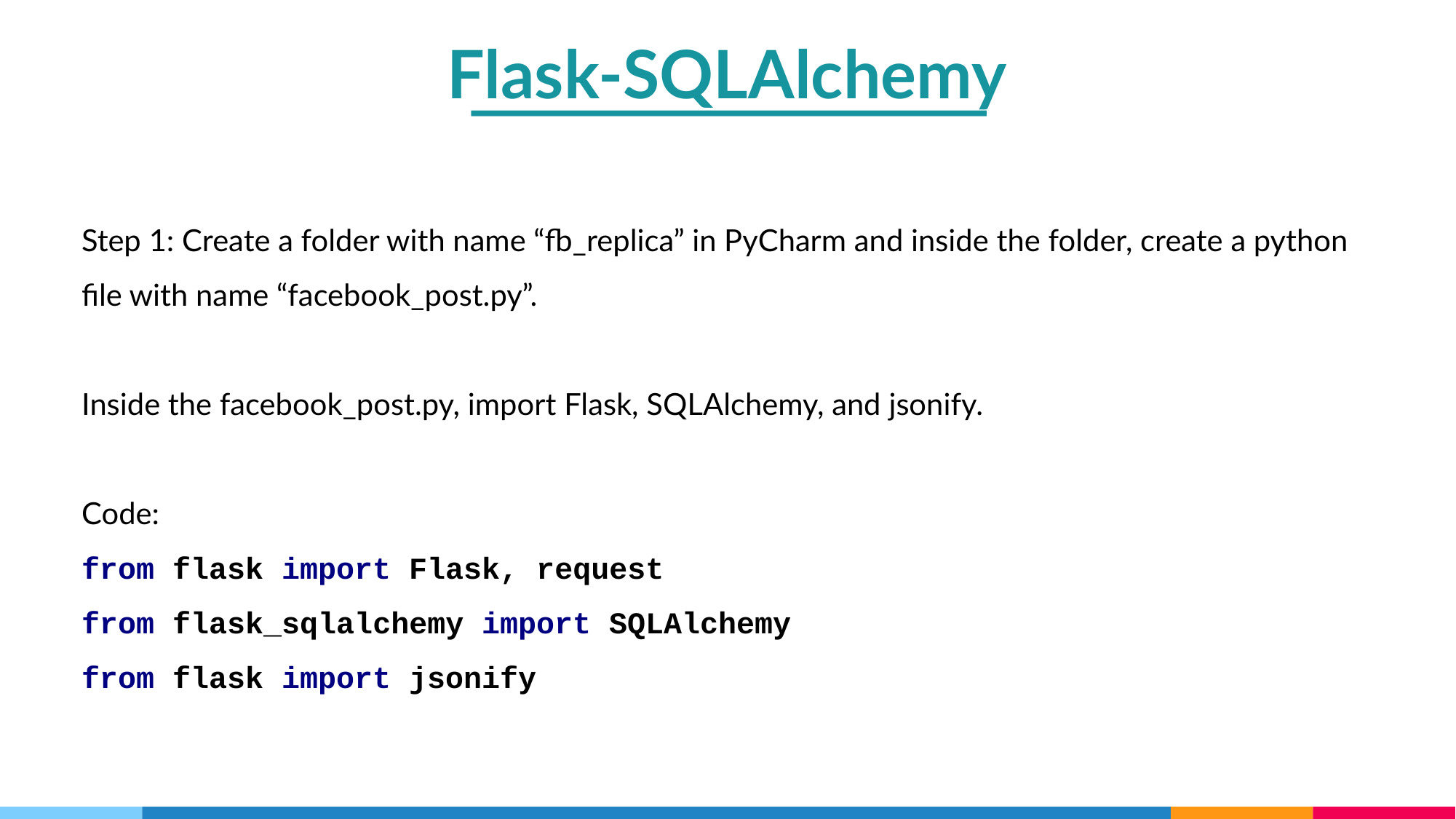

Flask-SQLAlchemy

Step 1: Create a folder with name “fb_replica” in PyCharm and inside the folder, create a python file with name “facebook_post.py”.

Inside the facebook_post.py, import Flask, SQLAlchemy, and jsonify.

Code:
from flask import Flask, request
from flask_sqlalchemy import SQLAlchemy
from flask import jsonify